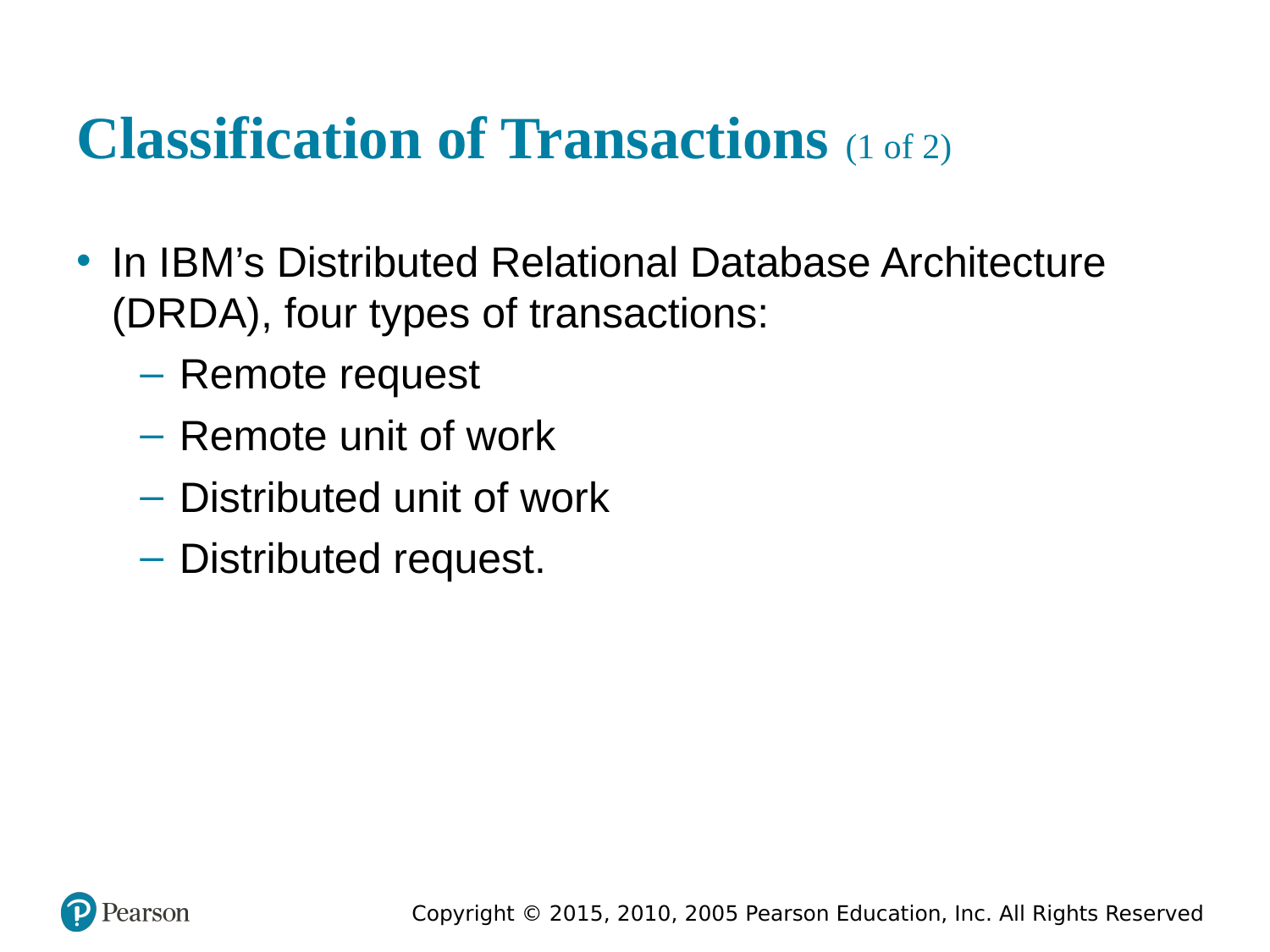

# Classification of Transactions (1 of 2)
In I B M’s Distributed Relational Database Architecture (D R D A), four types of transactions:
Remote request
Remote unit of work
Distributed unit of work
Distributed request.